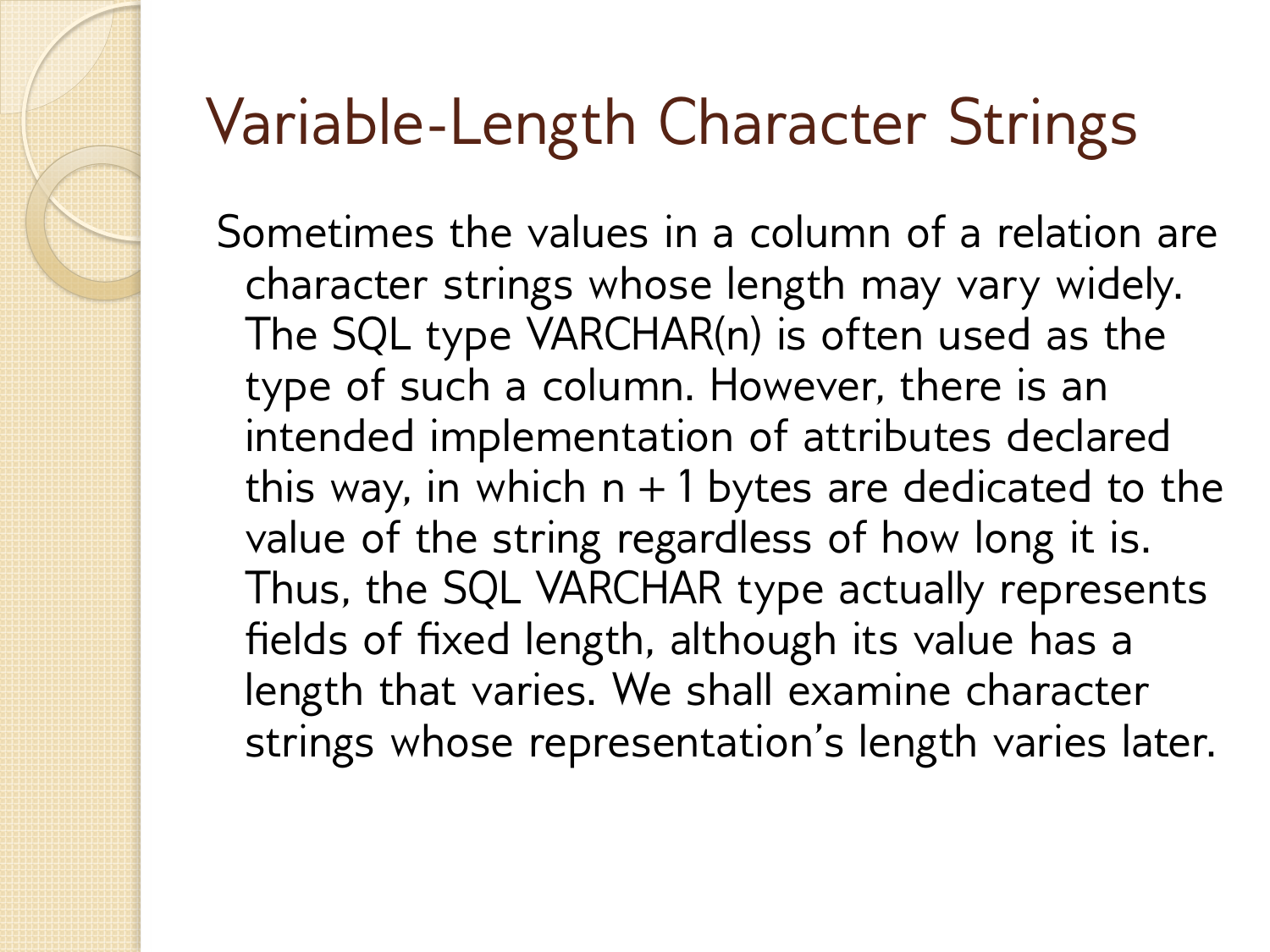

# Variable-Length Character Strings
Sometimes the values in a column of a relation are character strings whose length may vary widely. The SQL type VARCHAR(n) is often used as the type of such a column. However, there is an intended implementation of attributes declared this way, in which n + 1 bytes are dedicated to the value of the string regardless of how long it is. Thus, the SQL VARCHAR type actually represents fields of fixed length, although its value has a length that varies. We shall examine character strings whose representation’s length varies later.